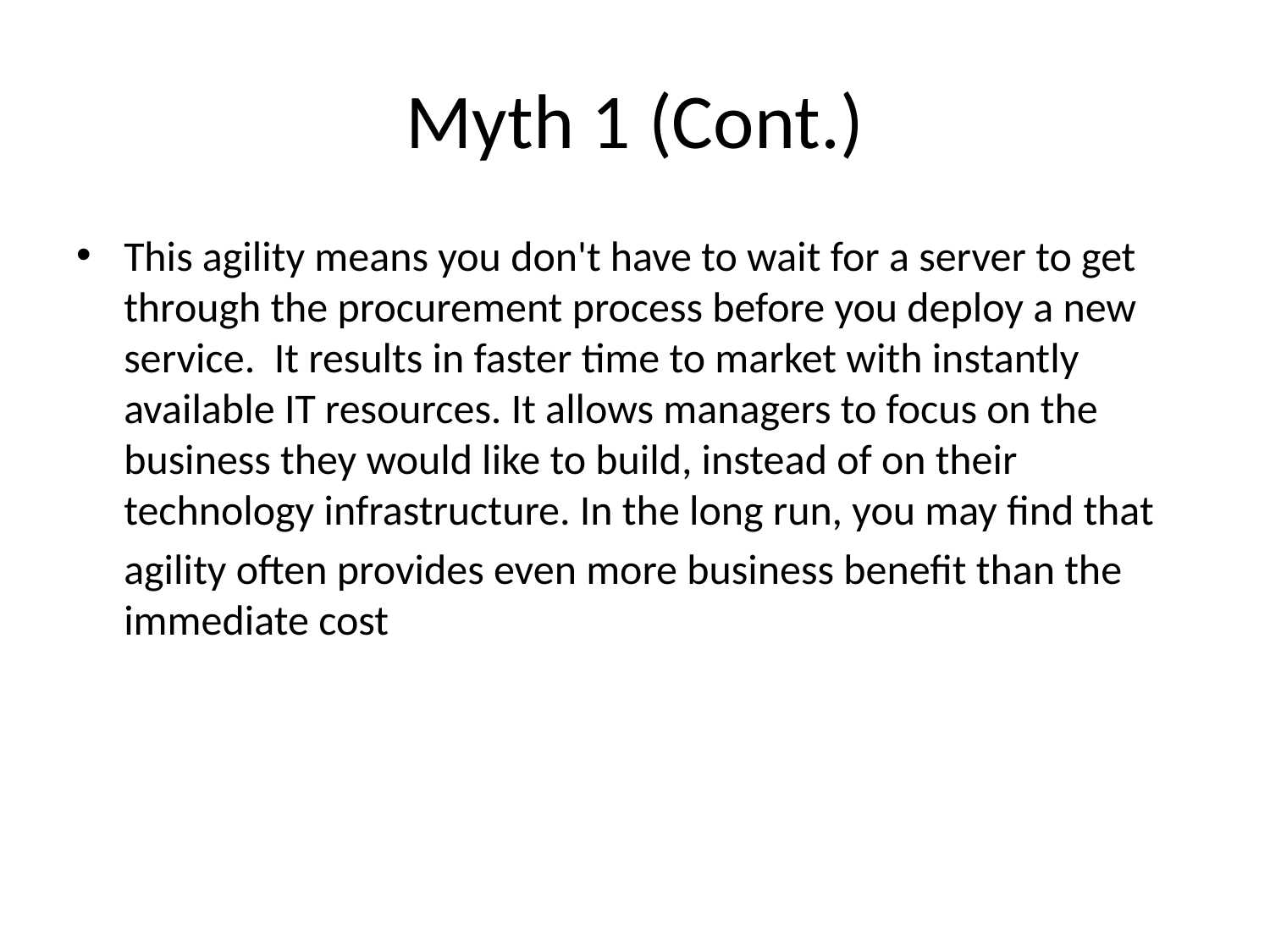

# Myth 1 (Cont.)
This agility means you don't have to wait for a server to get through the procurement process before you deploy a new service.  It results in faster time to market with instantly available IT resources. It allows managers to focus on the business they would like to build, instead of on their technology infrastructure. In the long run, you may find that
     agility often provides even more business benefit than the immediate cost